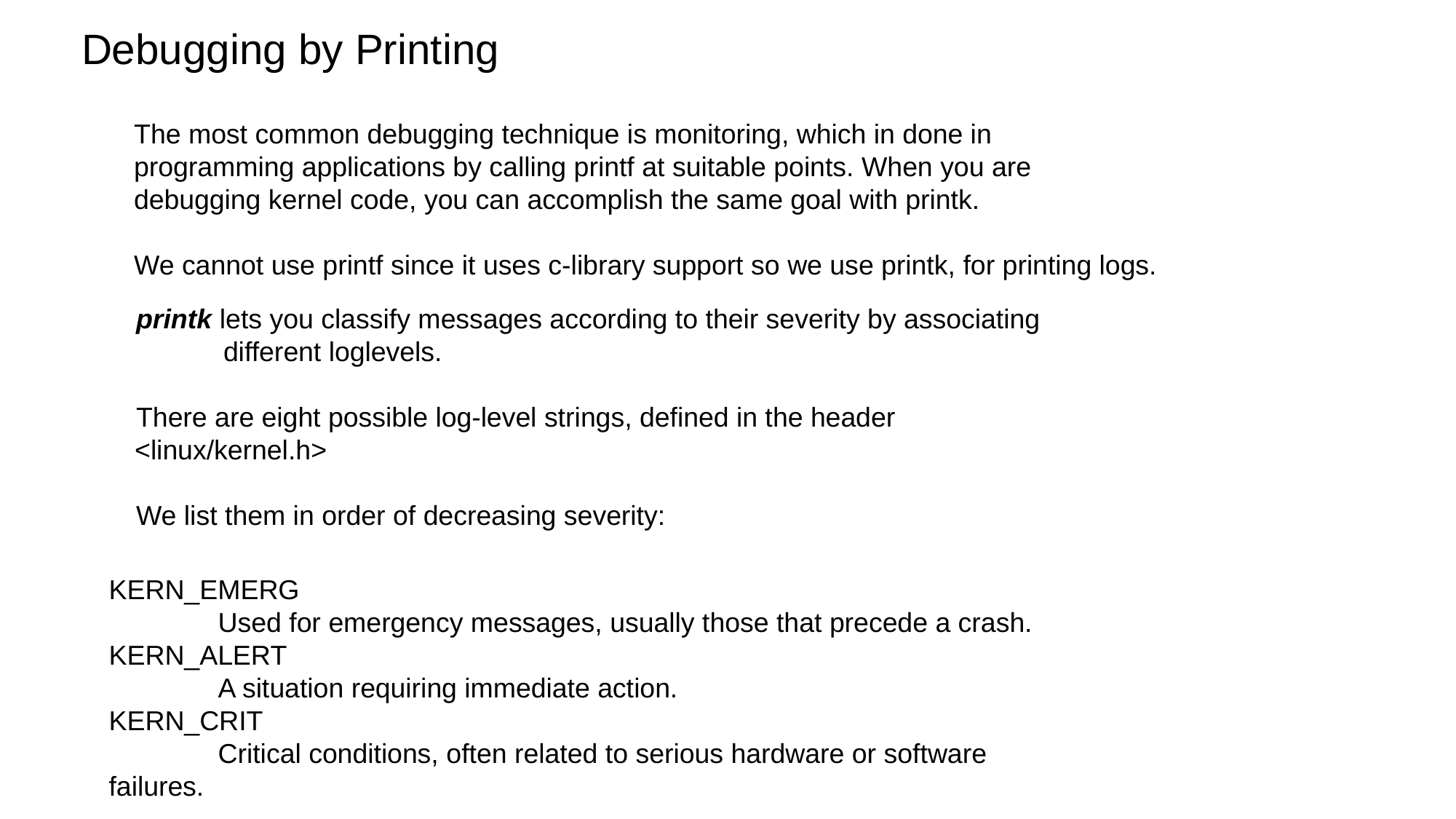

Debugging by Printing
The most common debugging technique is monitoring, which in done in programming applications by calling printf at suitable points. When you are debugging kernel code, you can accomplish the same goal with printk.

We cannot use printf since it uses c-library support so we use printk, for printing logs.
printk lets you classify messages according to their severity by associating
               different loglevels.

There are eight possible log-level strings, defined in the header <linux/kernel.h>

We list them in order of decreasing severity:
KERN_EMERG
    	Used for emergency messages, usually those that precede a crash.
KERN_ALERT
    	A situation requiring immediate action.
KERN_CRIT
    	Critical conditions, often related to serious hardware or software failures.